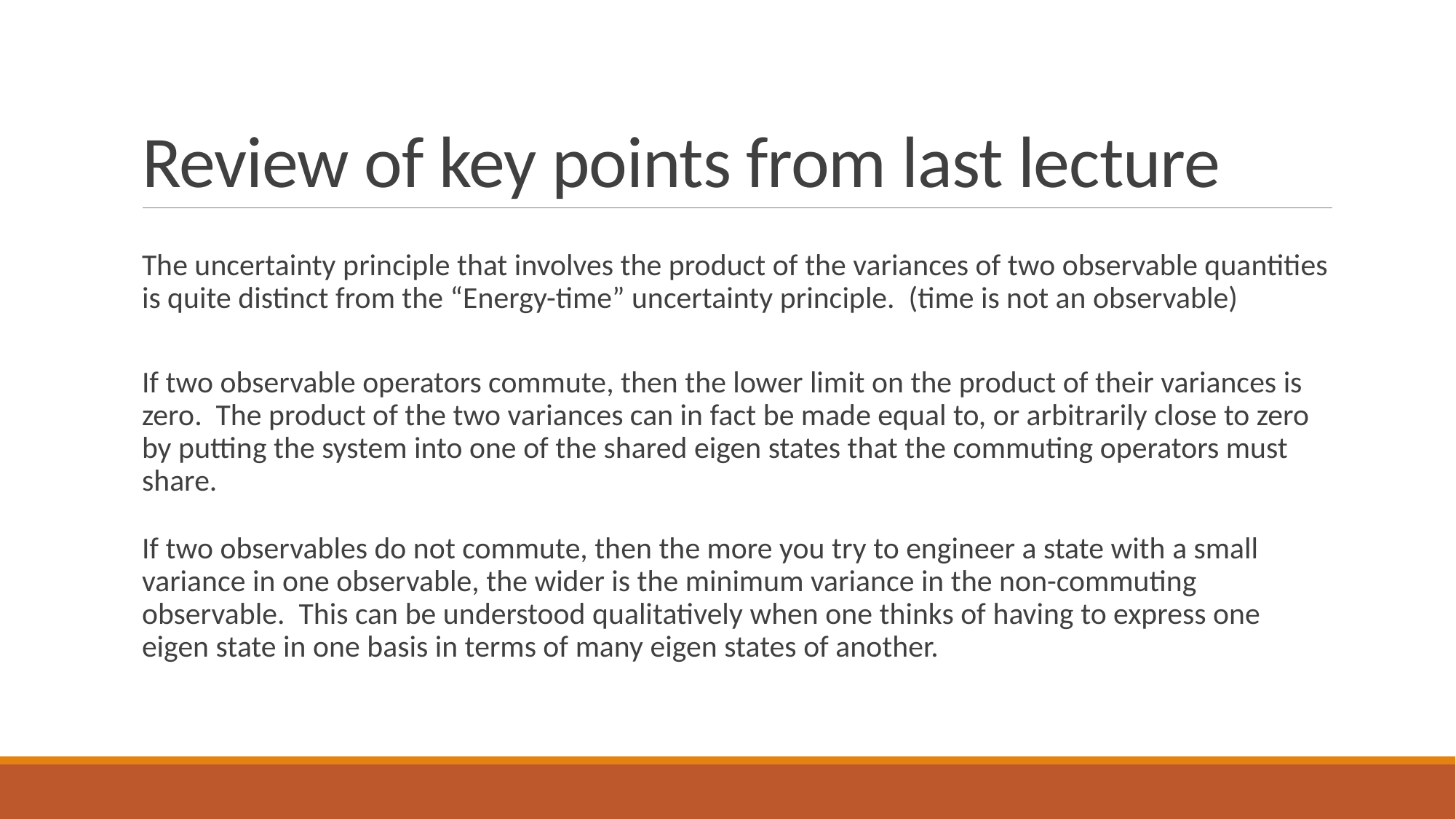

# Review of key points from last lecture
The uncertainty principle that involves the product of the variances of two observable quantities is quite distinct from the “Energy-time” uncertainty principle.  (time is not an observable)

If two observable operators commute, then the lower limit on the product of their variances is zero.  The product of the two variances can in fact be made equal to, or arbitrarily close to zero by putting the system into one of the shared eigen states that the commuting operators must share.

If two observables do not commute, then the more you try to engineer a state with a small variance in one observable, the wider is the minimum variance in the non-commuting observable.  This can be understood qualitatively when one thinks of having to express one eigen state in one basis in terms of many eigen states of another.